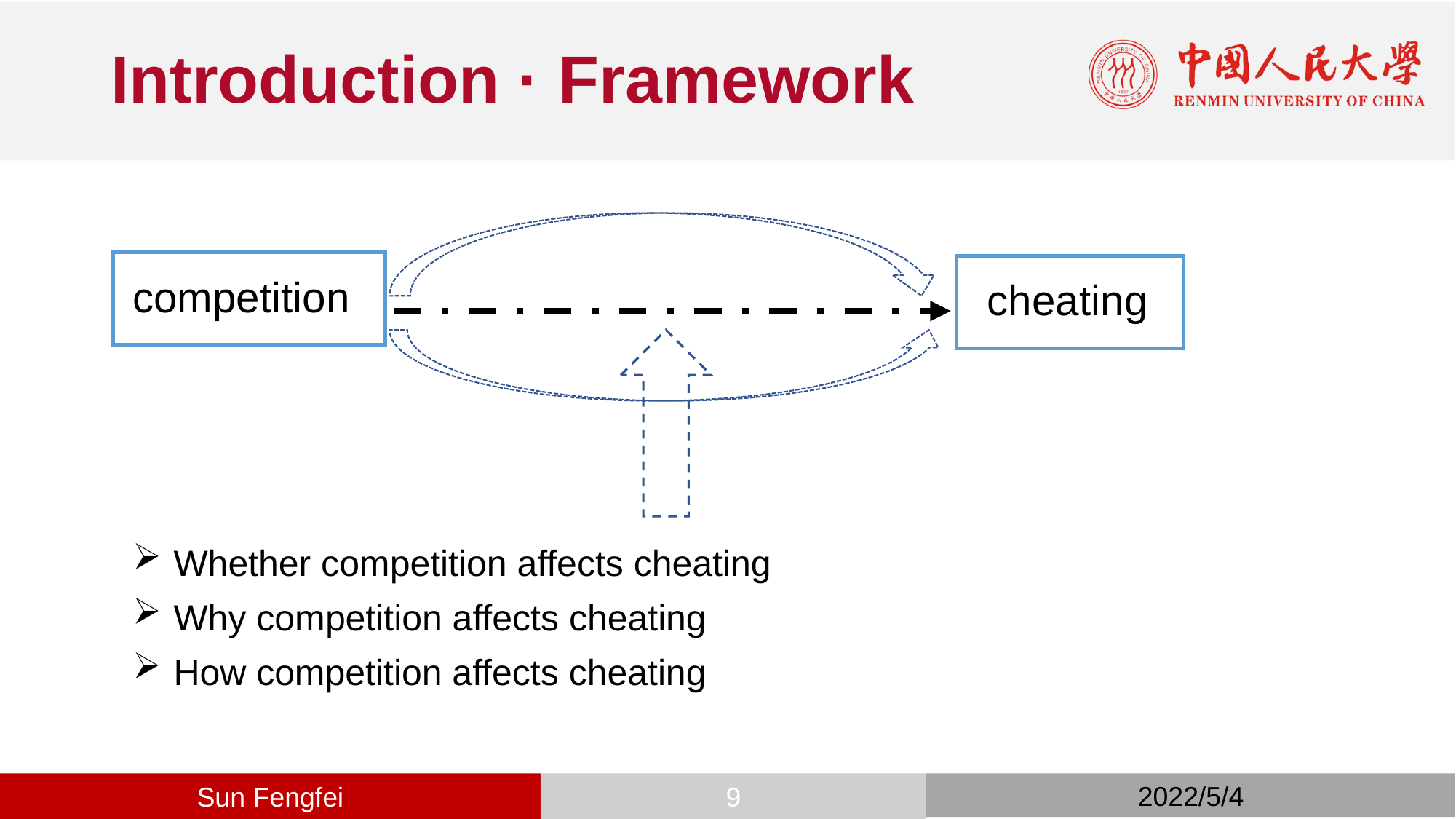

# Introduction · Framework

competition
cheating

Whether competition affects cheating
Why competition affects cheating
How competition affects cheating